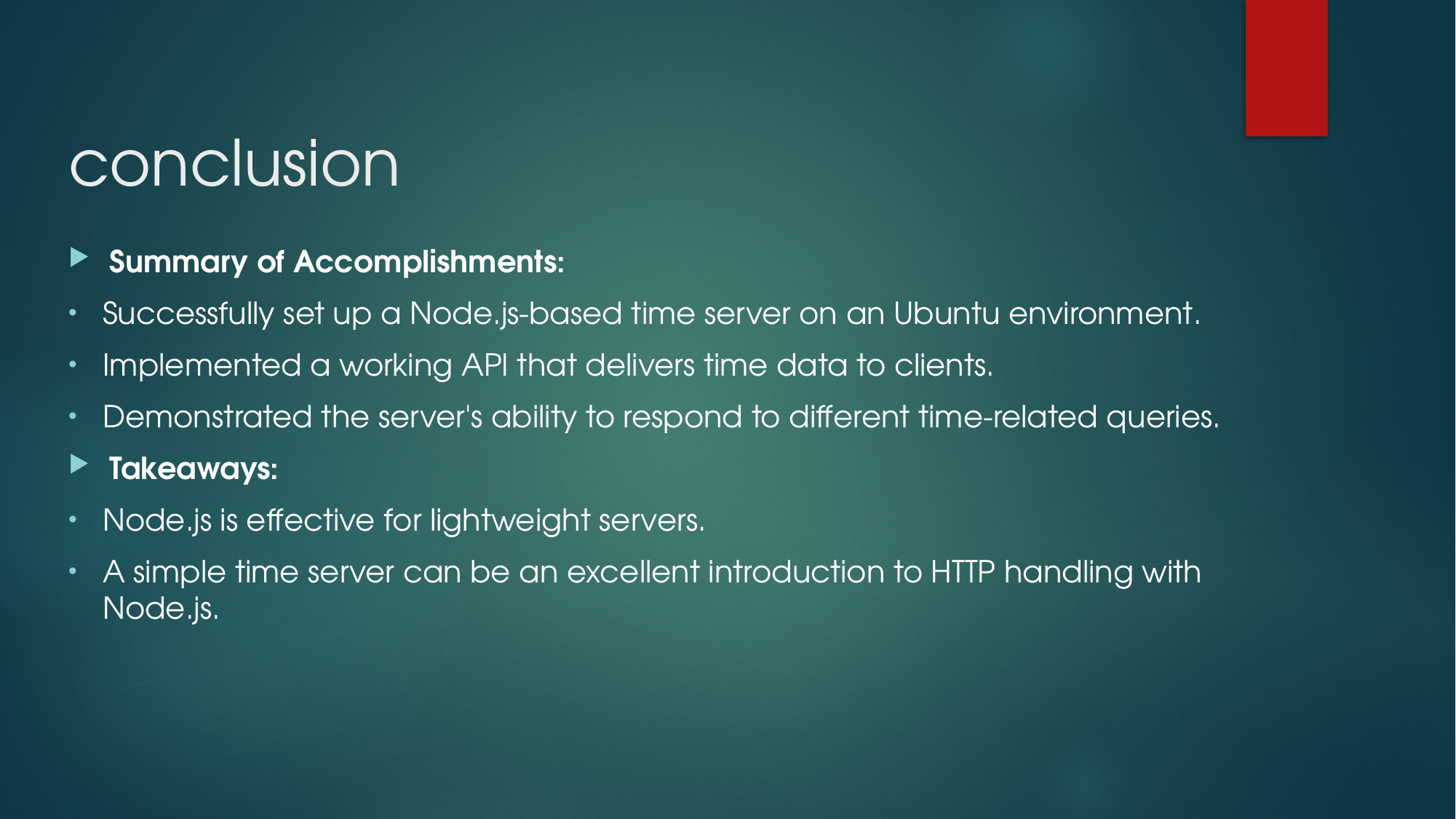

# conclusion
Summary of Accomplishments:
Successfully set up a Node.js-based time server on an Ubuntu environment.
Implemented a working API that delivers time data to clients.
Demonstrated the server's ability to respond to different time-related queries.
Takeaways:
Node.js is effective for lightweight servers.
A simple time server can be an excellent introduction to HTTP handling with Node.js.